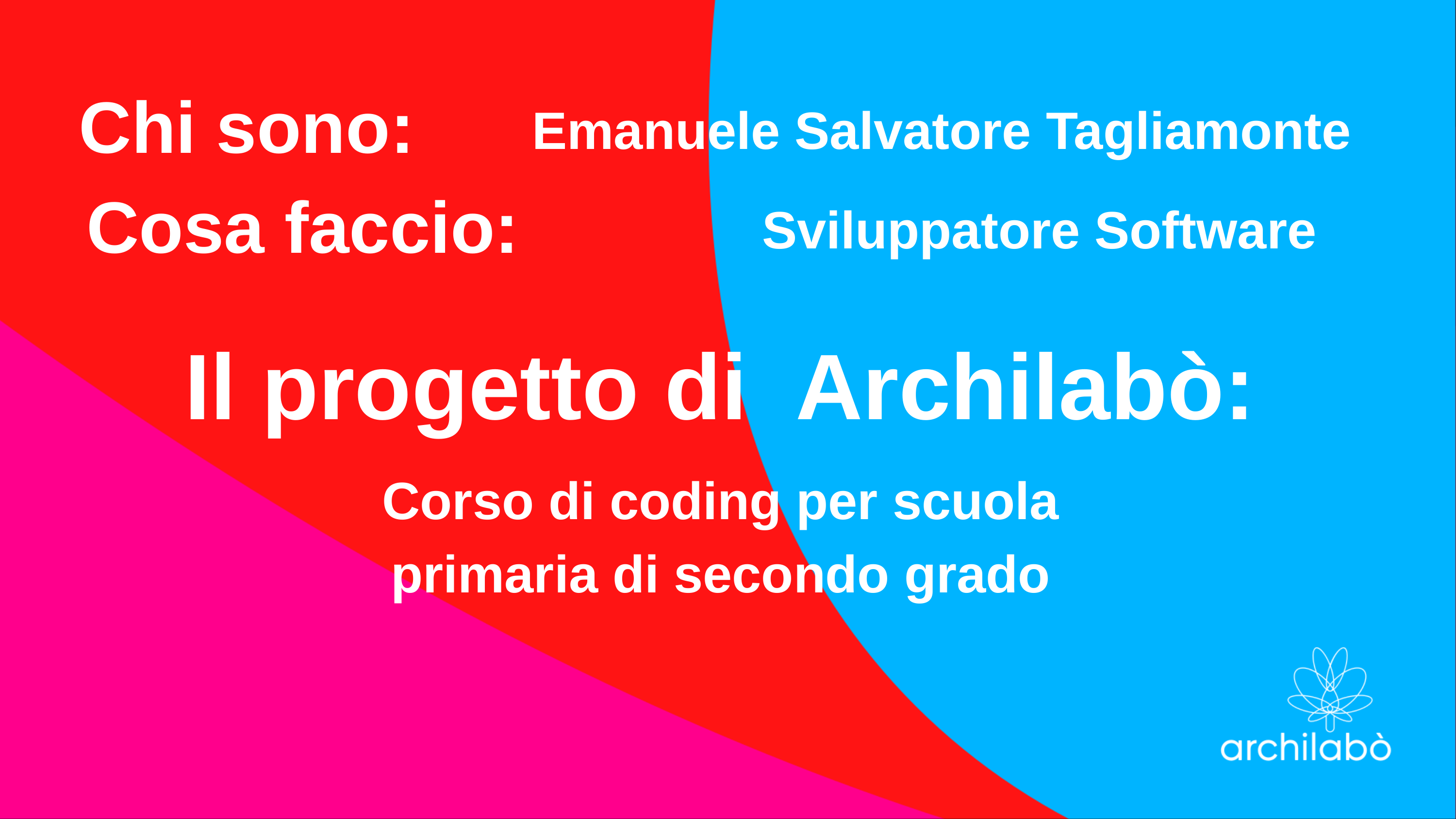

Chi sono:
Emanuele Salvatore Tagliamonte
Cosa faccio:
Sviluppatore Software
Il progetto di  Archilabò:
Corso di coding per scuola primaria di secondo grado